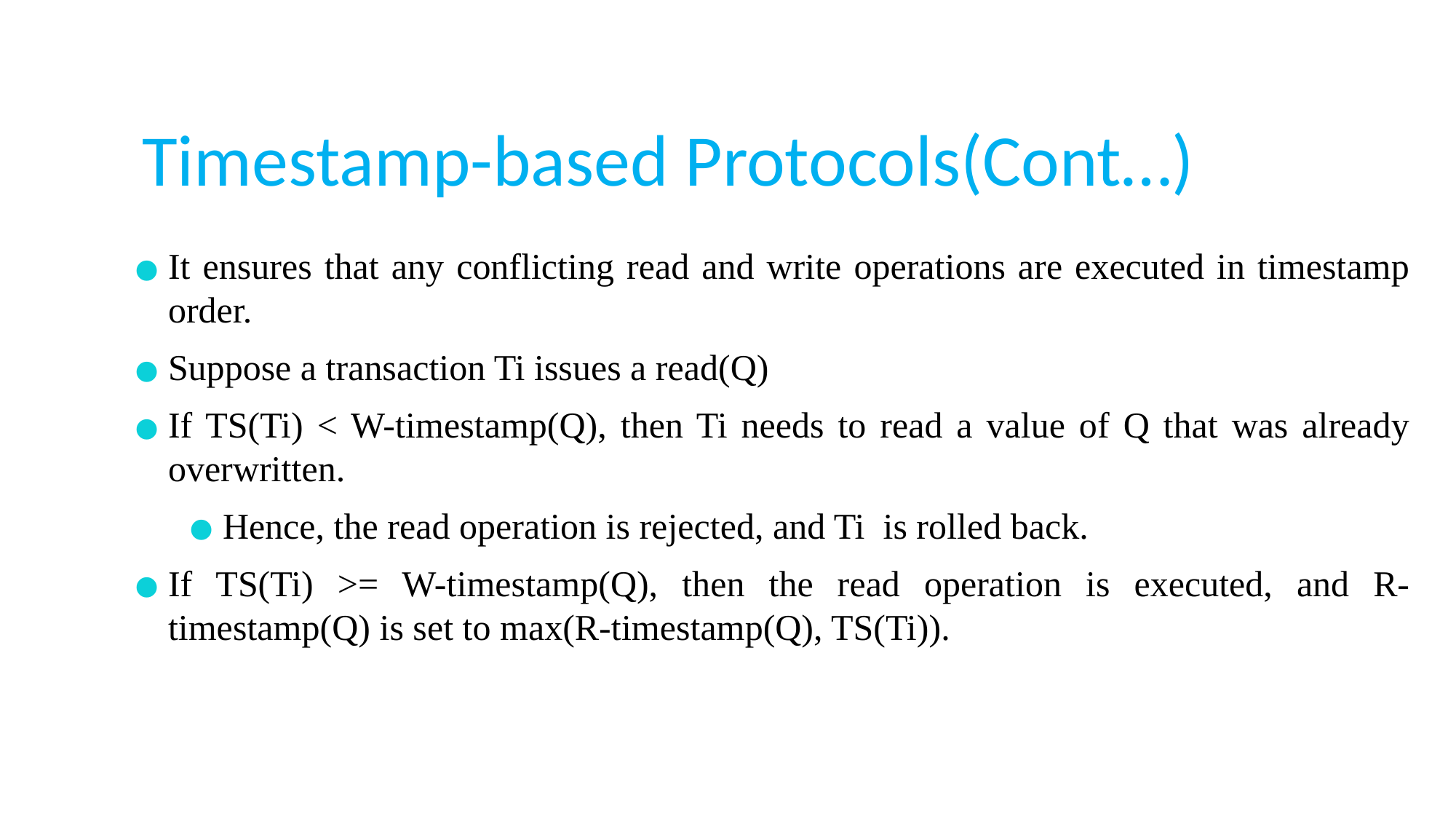

# Timestamp-based Protocols(Cont…)
It ensures that any conflicting read and write operations are executed in timestamp order.
Suppose a transaction Ti issues a read(Q)
If TS(Ti) < W-timestamp(Q), then Ti needs to read a value of Q that was already overwritten.
Hence, the read operation is rejected, and Ti  is rolled back.
If TS(Ti) >= W-timestamp(Q), then the read operation is executed, and R-timestamp(Q) is set to max(R-timestamp(Q), TS(Ti)).